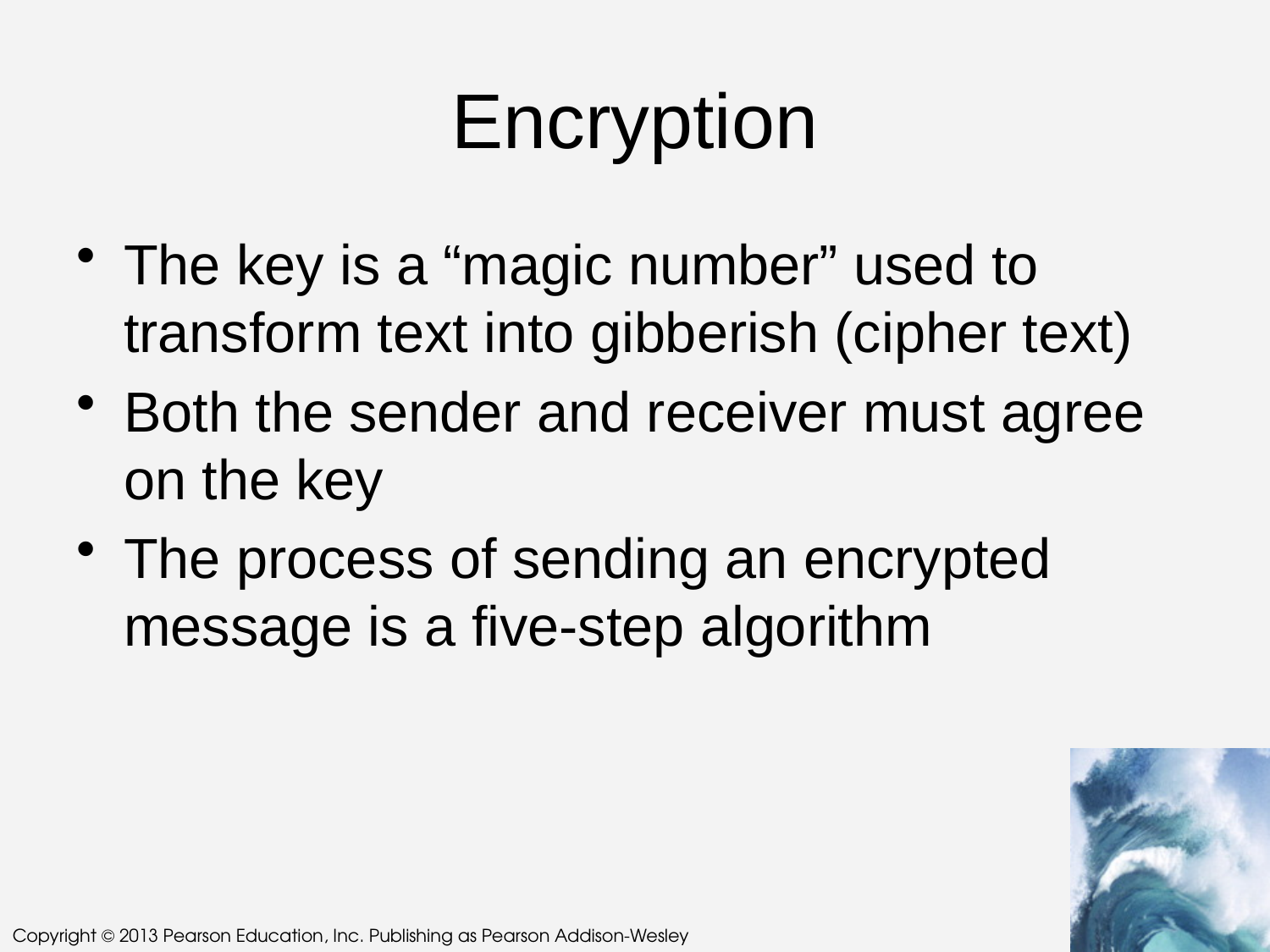

# Encryption
The key is a “magic number” used to transform text into gibberish (cipher text)
Both the sender and receiver must agree on the key
The process of sending an encrypted message is a five-step algorithm